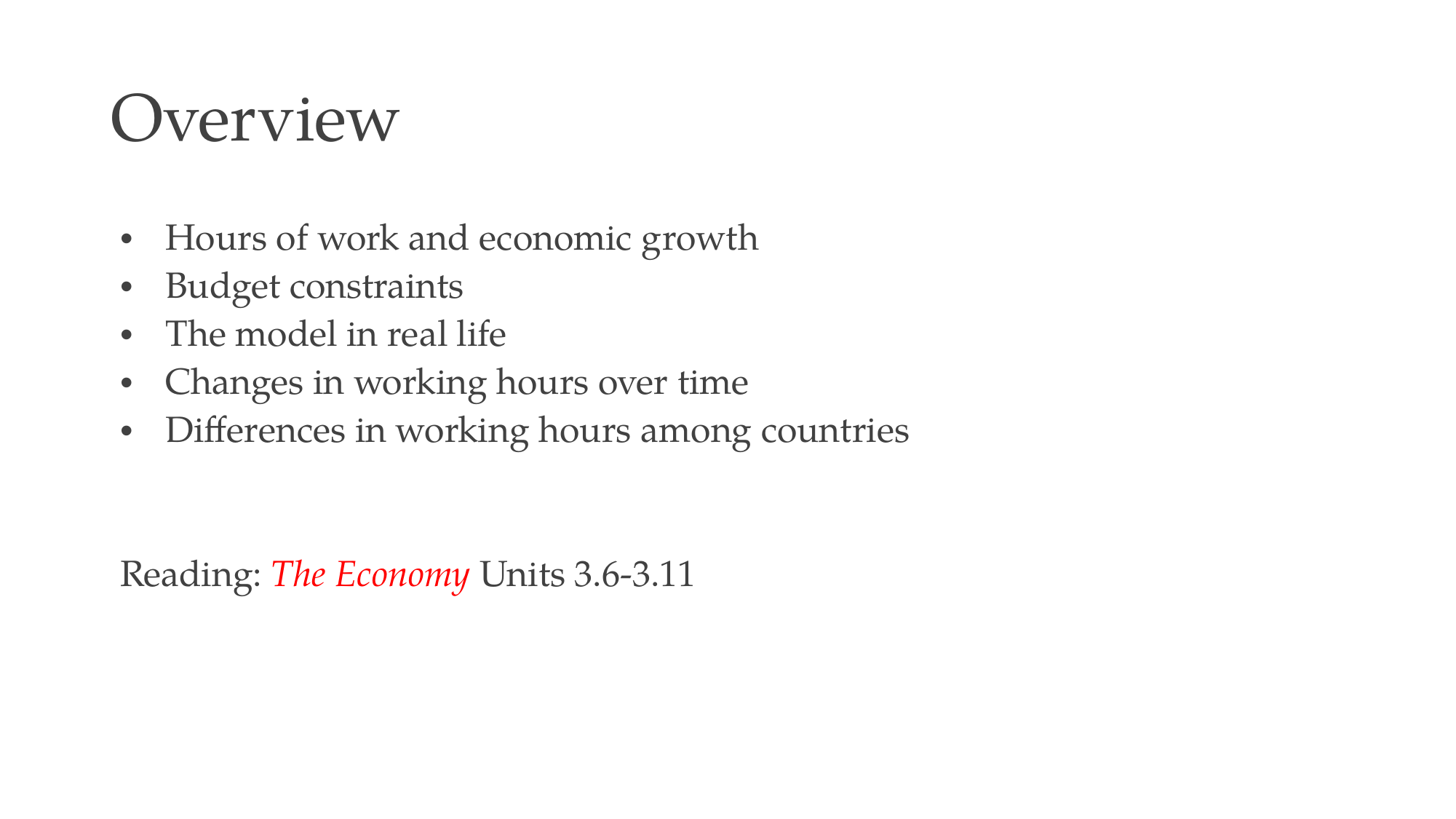

# Overview
Hours of work and economic growth
Budget constraints
The model in real life
Changes in working hours over time
Differences in working hours among countries

 Reading: The Economy Units 3.6-3.11